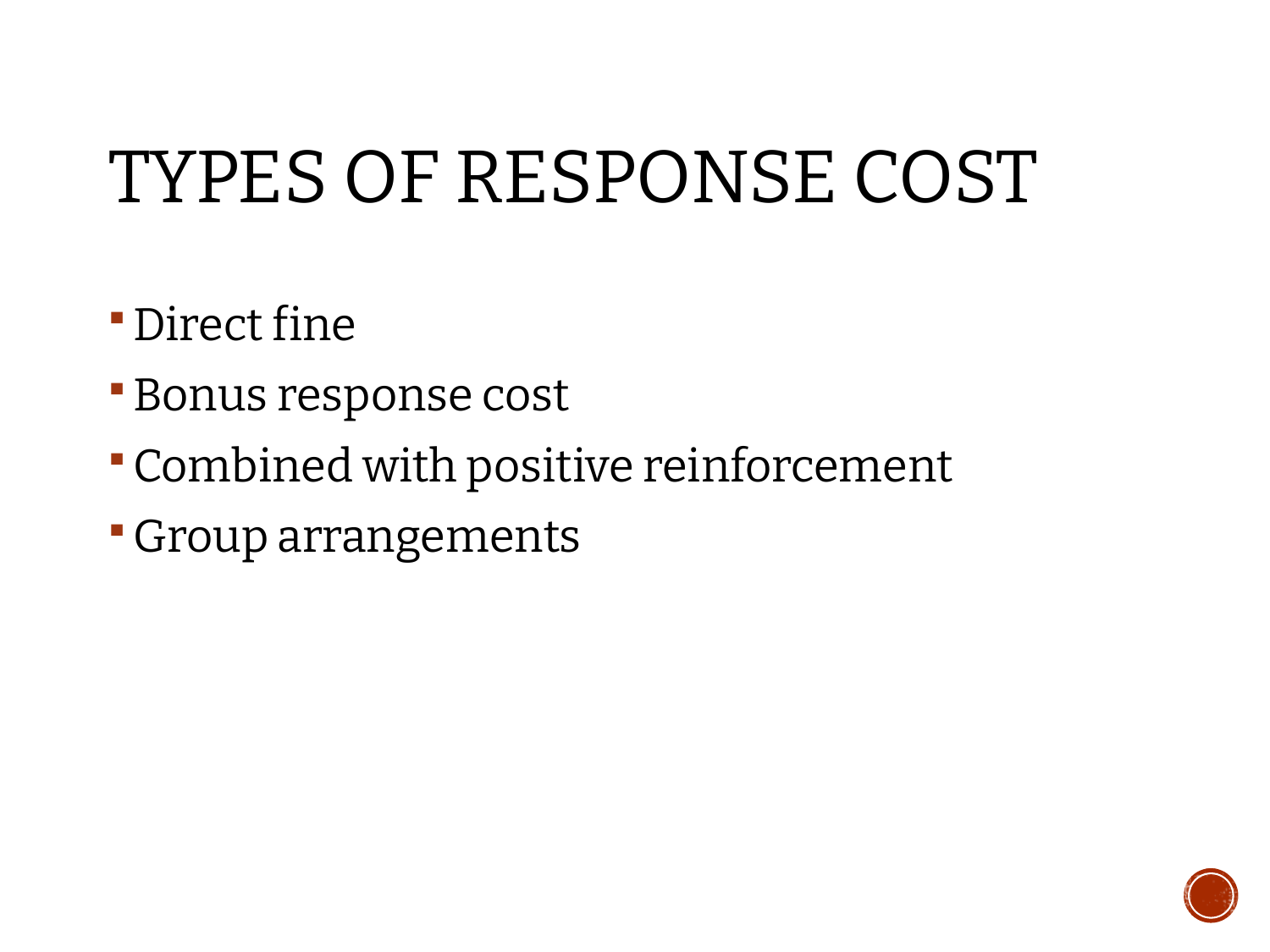

# Types of Response cost
Direct fine
Bonus response cost
Combined with positive reinforcement
Group arrangements